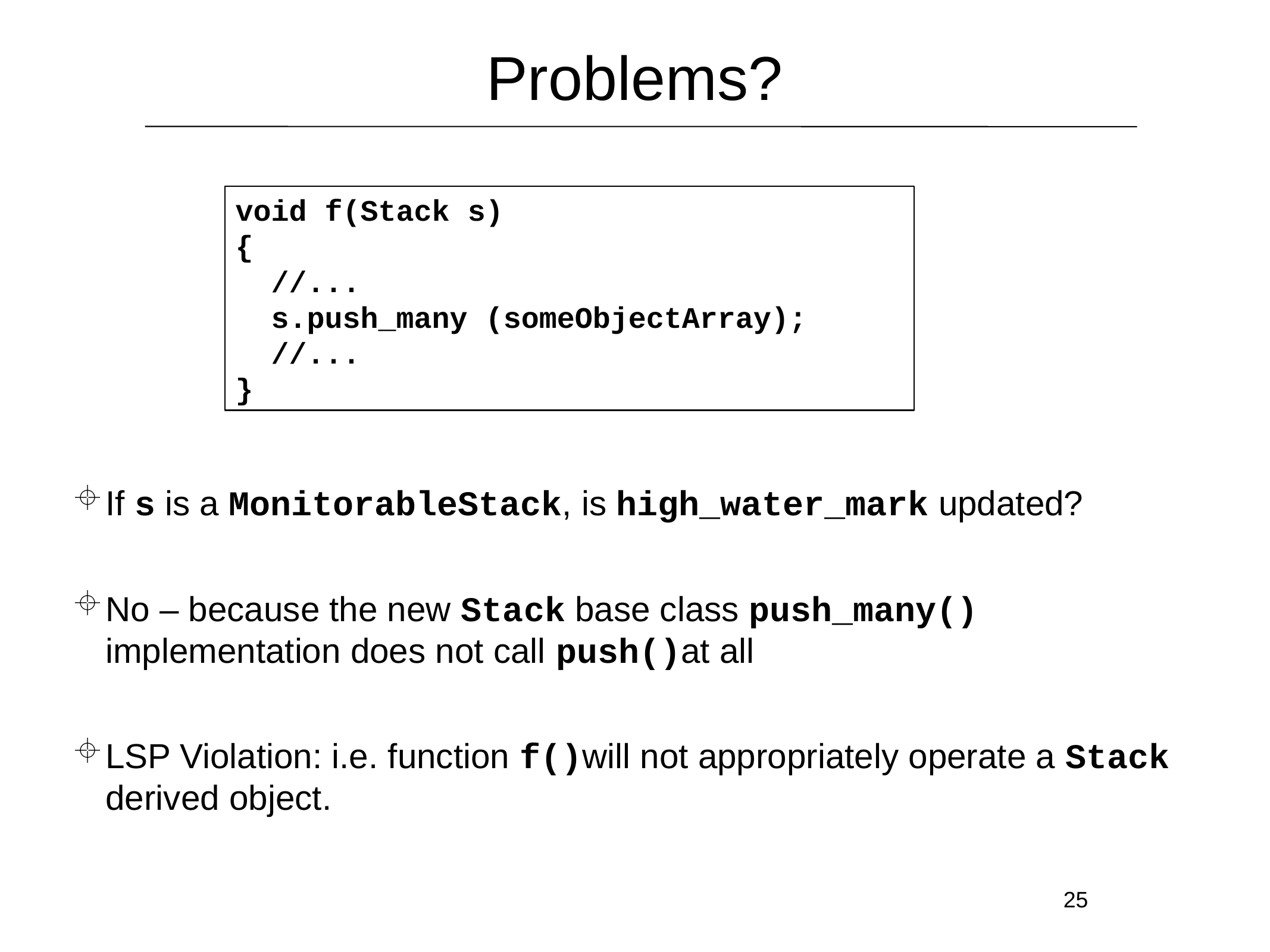

# Problems?
void f(Stack s)
{
  //...
  s.push_many (someObjectArray);
  //...
}
If s is a MonitorableStack, is high_water_mark updated?

No – because the new Stack base class push_many() implementation does not call push()at all

LSP Violation: i.e. function f()will not appropriately operate a Stack derived object.
25